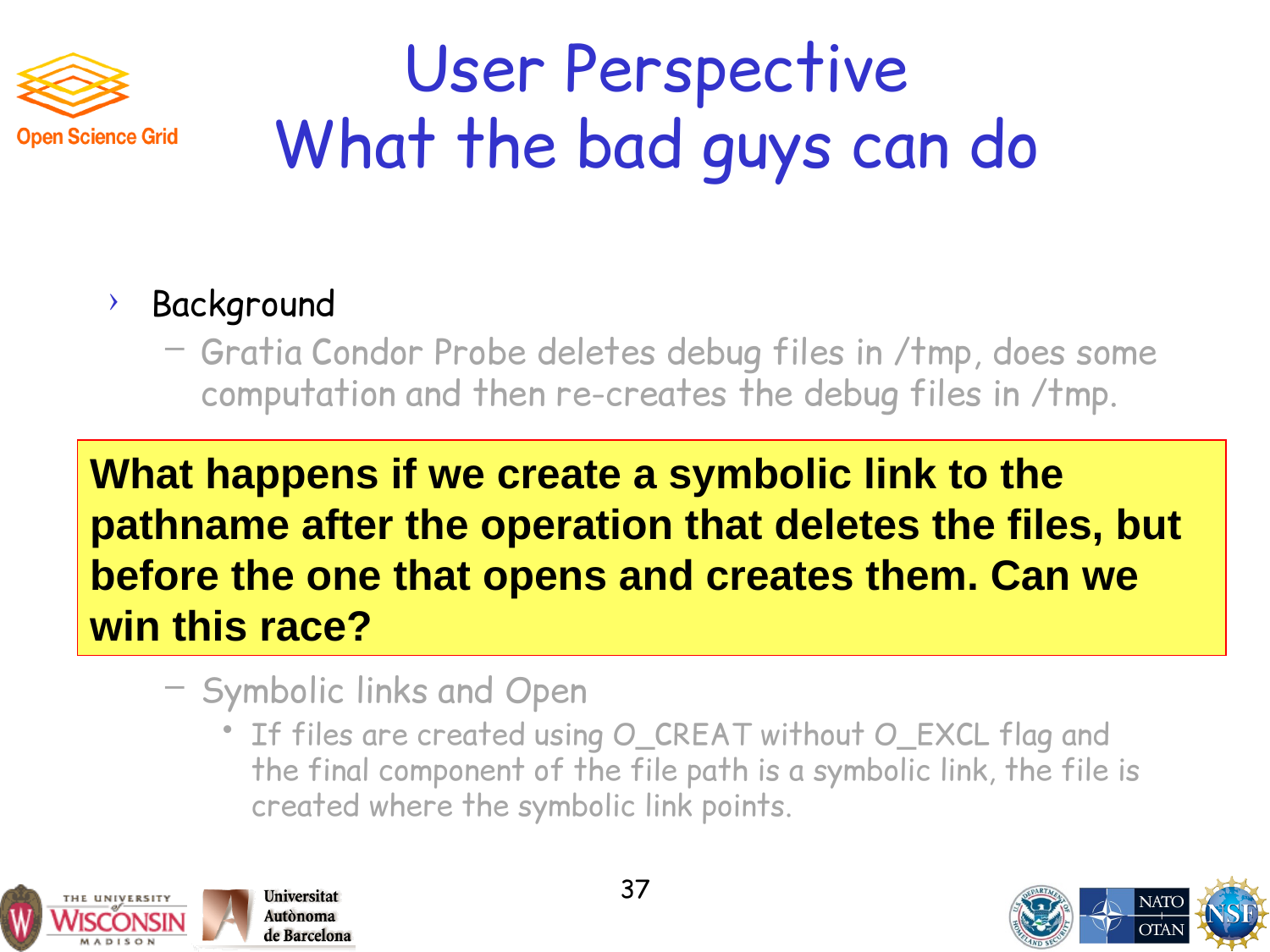

# User Perspective What the bad guys can do
Background
Gratia Condor Probe deletes debug files in /tmp, does some computation and then re-creates the debug files in /tmp.

Symbolic links and Open
If files are created using O_CREAT without O_EXCL flag and the final component of the file path is a symbolic link, the file is created where the symbolic link points.

What happens if we create a symbolic link to the pathname after the operation that deletes the files, but before the one that opens and creates them. Can we win this race?
37